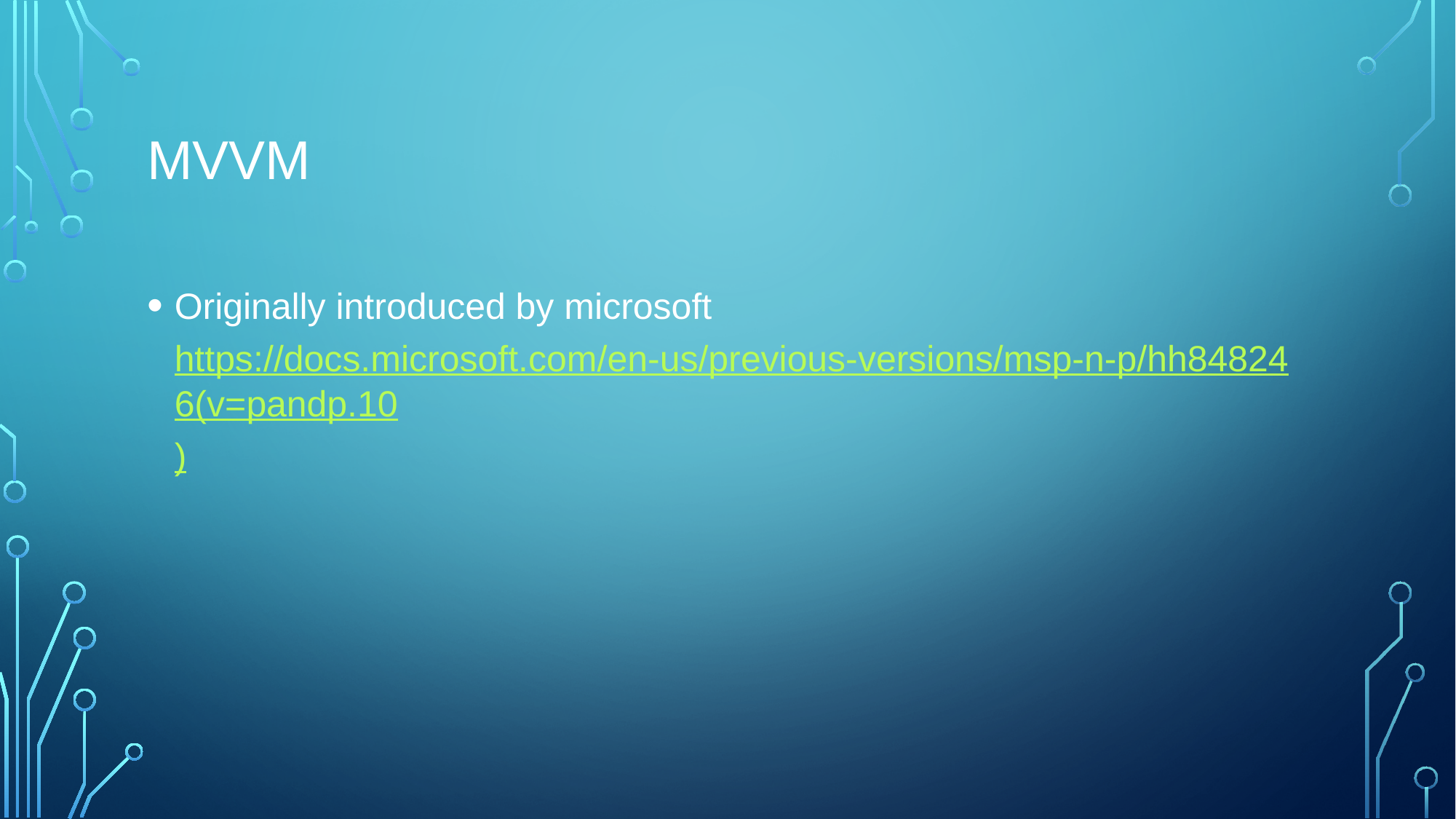

# MVVM
Originally introduced by microsoft https://docs.microsoft.com/en-us/previous-versions/msp-n-p/hh848246(v=pandp.10)